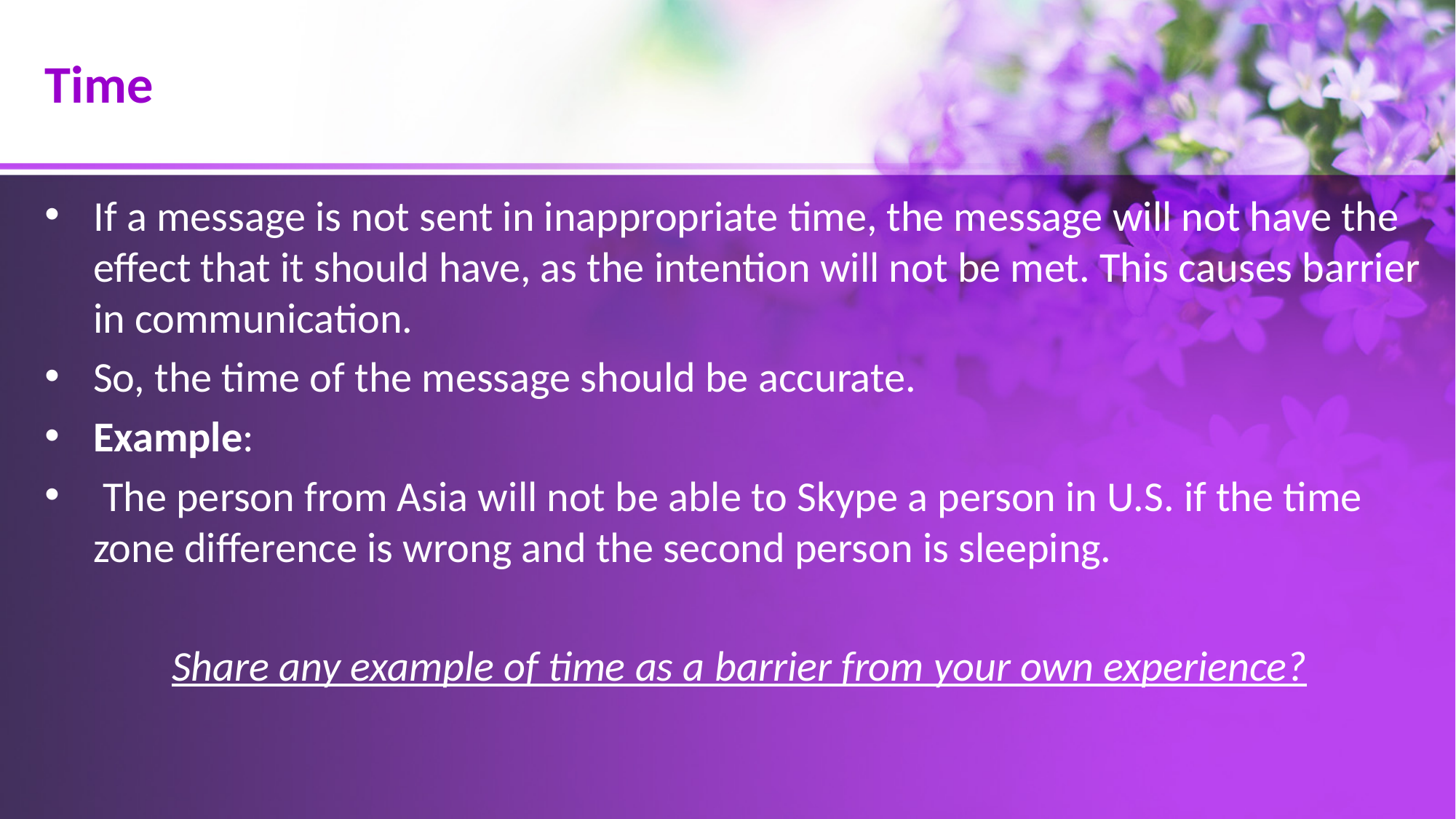

# Time
If a message is not sent in inappropriate time, the message will not have the effect that it should have, as the intention will not be met. This causes barrier in communication.
So, the time of the message should be accurate.
Example:
 The person from Asia will not be able to Skype a person in U.S. if the time zone difference is wrong and the second person is sleeping.

 Share any example of time as a barrier from your own experience?